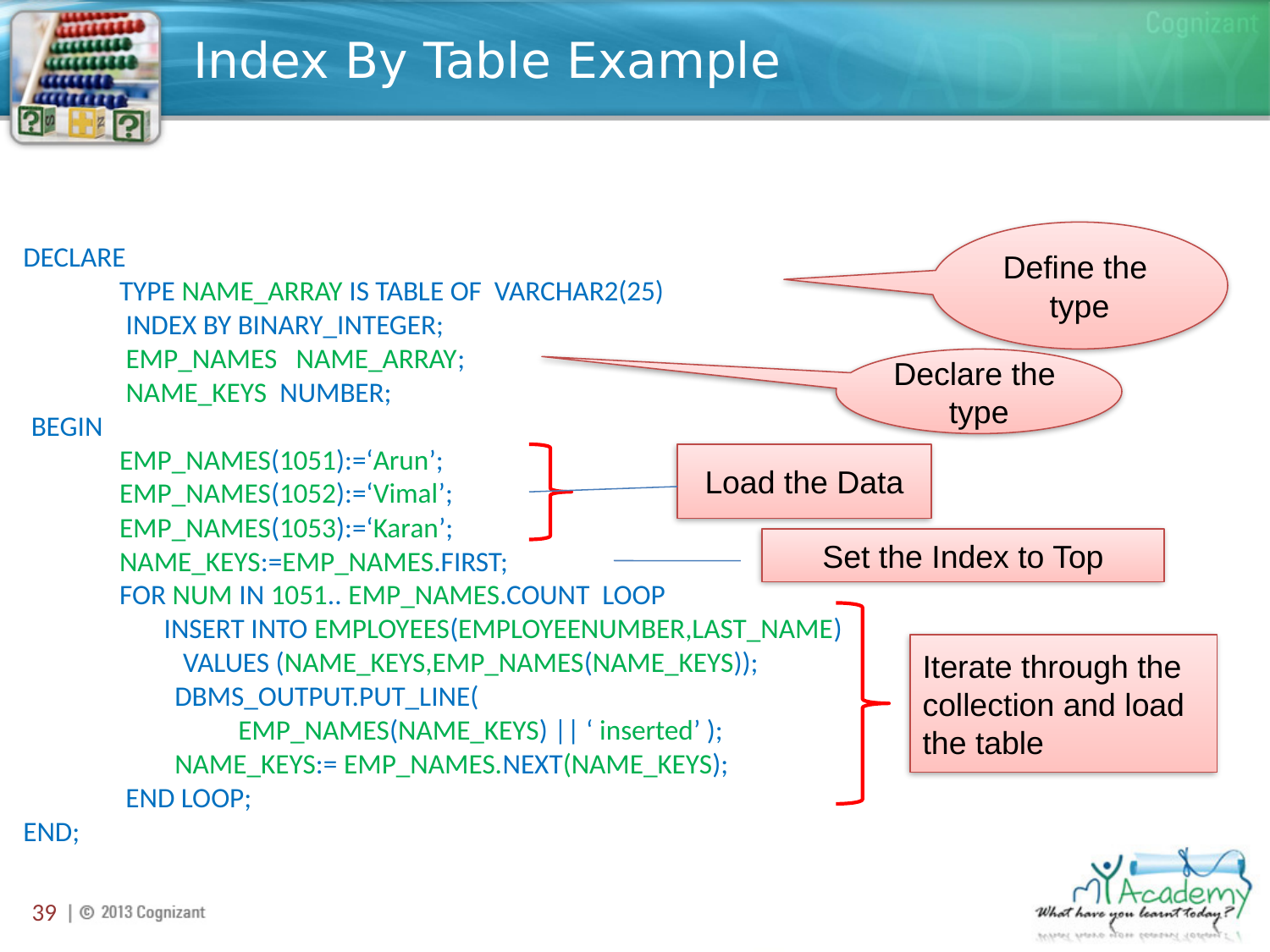

# Index By Table Example
Define the  type
DECLARE
TYPE NAME_ARRAY IS TABLE OF  VARCHAR2(25)
 INDEX BY BINARY_INTEGER;
 EMP_NAMES   NAME_ARRAY;
 NAME_KEYS  NUMBER;
BEGIN
EMP_NAMES(1051):=‘Arun’;
EMP_NAMES(1052):=‘Vimal’;
EMP_NAMES(1053):=‘Karan’;
NAME_KEYS:=EMP_NAMES.FIRST;
FOR NUM IN 1051.. EMP_NAMES.COUNT  LOOP
       INSERT INTO EMPLOYEES(EMPLOYEENUMBER,LAST_NAME)
VALUES (NAME_KEYS,EMP_NAMES(NAME_KEYS));
DBMS_OUTPUT.PUT_LINE(
EMP_NAMES(NAME_KEYS) || ‘ inserted’ );
NAME_KEYS:= EMP_NAMES.NEXT(NAME_KEYS);
END LOOP;
END;
Declare the  type

Load the Data
Set the Index to Top

Iterate through the collection and load the table
39